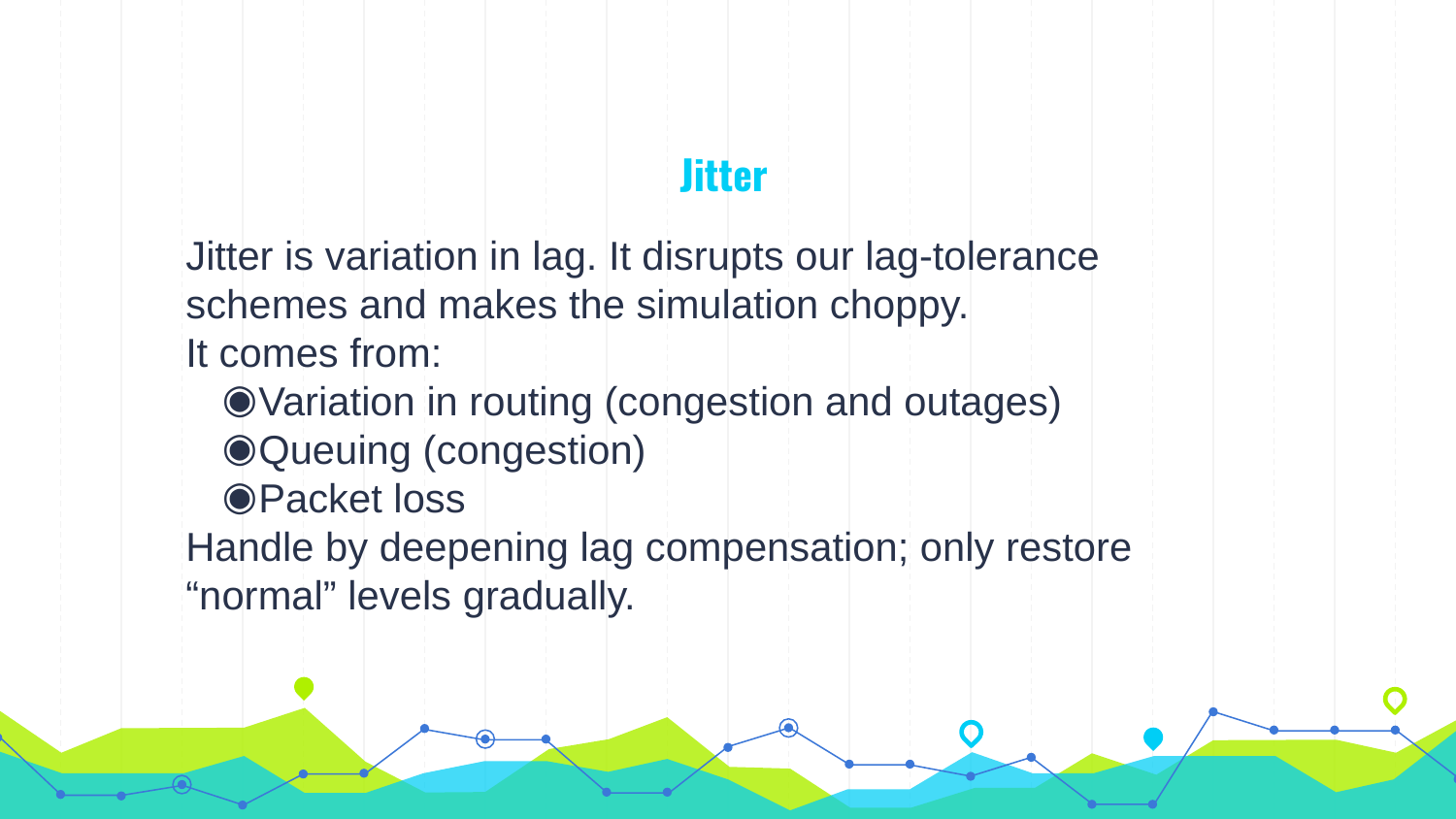

# Jitter
Jitter is variation in lag. It disrupts our lag-tolerance schemes and makes the simulation choppy.
It comes from:
Variation in routing (congestion and outages)
Queuing (congestion)
Packet loss
Handle by deepening lag compensation; only restore “normal” levels gradually.